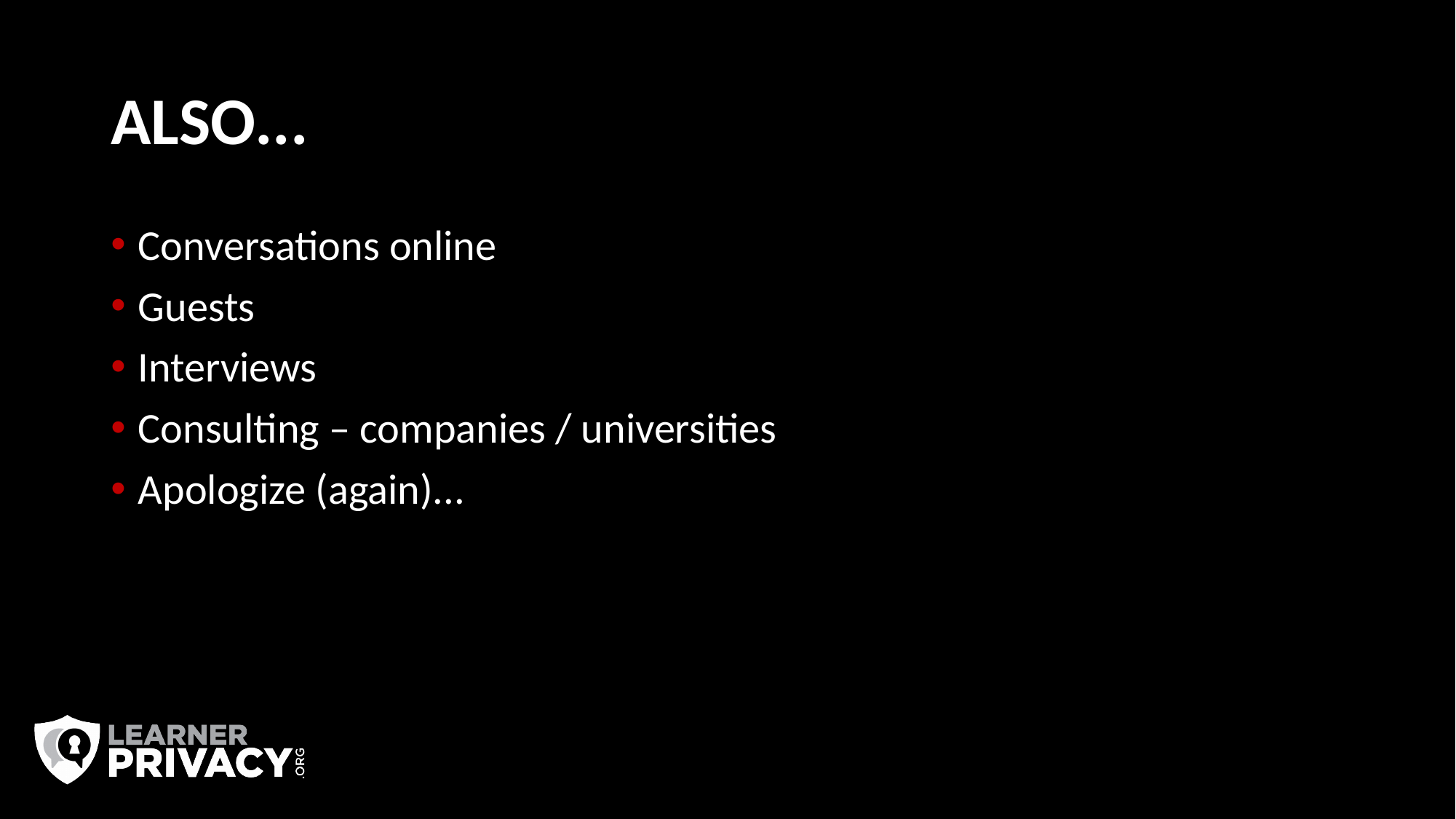

# ALSO...
Conversations online
Guests
Interviews
Consulting – companies / universities
Apologize (again)...